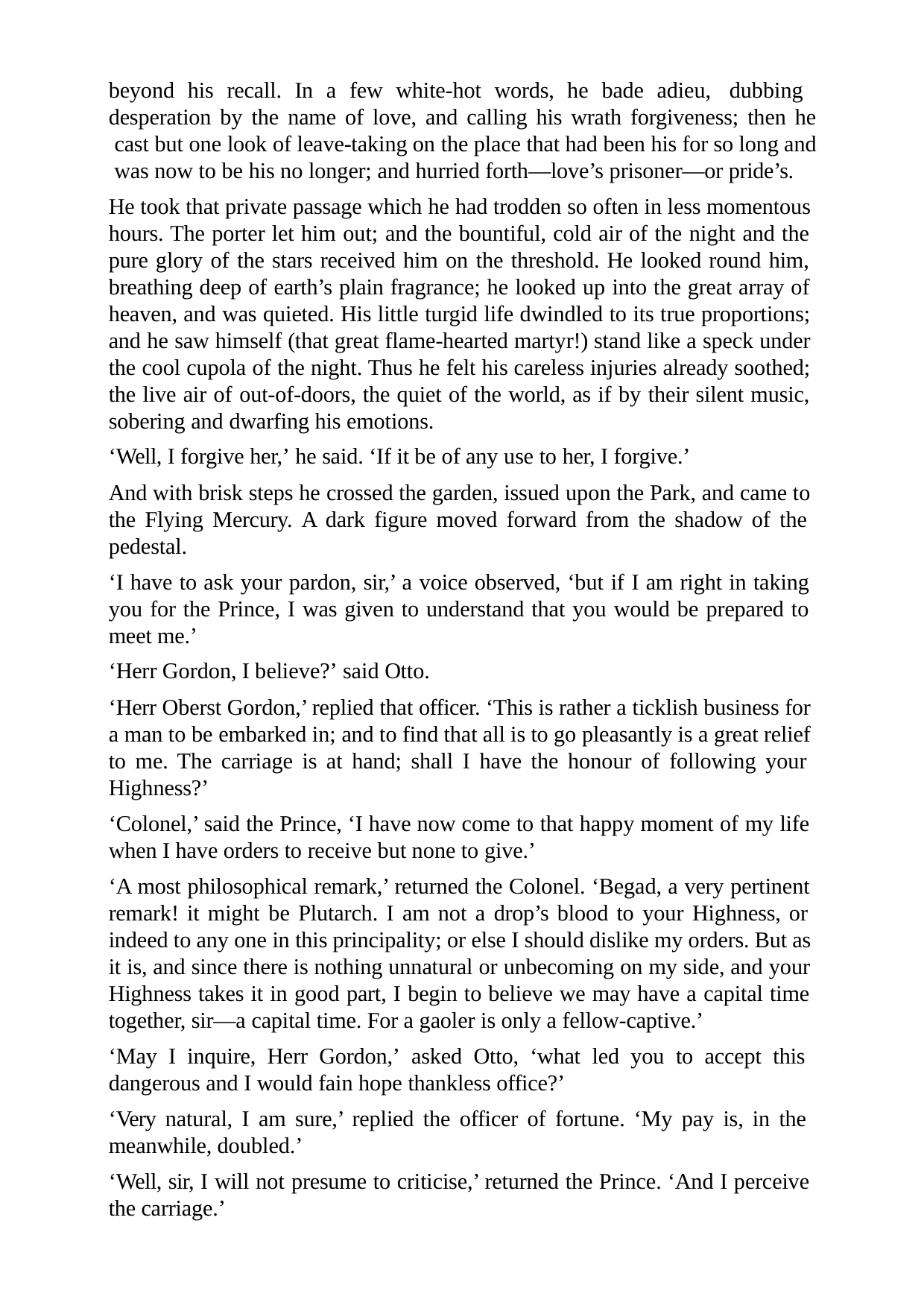

beyond his recall. In a few white-hot words, he bade adieu, dubbing  desperation by the name of love, and calling his wrath forgiveness; then he  cast but one look of leave-taking on the place that had been his for so long and  was now to be his no longer; and hurried forth—love’s prisoner—or pride’s.
He took that private passage which he had trodden so often in less momentous  hours. The porter let him out; and the bountiful, cold air of the night and the  pure glory of the stars received him on the threshold. He looked round him,  breathing deep of earth’s plain fragrance; he looked up into the great array of  heaven, and was quieted. His little turgid life dwindled to its true proportions;  and he saw himself (that great flame-hearted martyr!) stand like a speck under  the cool cupola of the night. Thus he felt his careless injuries already soothed;  the live air of out-of-doors, the quiet of the world, as if by their silent music,  sobering and dwarfing his emotions.
‘Well, I forgive her,’ he said. ‘If it be of any use to her, I forgive.’
And with brisk steps he crossed the garden, issued upon the Park, and came to  the Flying Mercury. A dark figure moved forward from the shadow of the  pedestal.
‘I have to ask your pardon, sir,’ a voice observed, ‘but if I am right in taking  you for the Prince, I was given to understand that you would be prepared to  meet me.’
‘Herr Gordon, I believe?’ said Otto.
‘Herr Oberst Gordon,’ replied that officer. ‘This is rather a ticklish business for  a man to be embarked in; and to find that all is to go pleasantly is a great relief  to me. The carriage is at hand; shall I have the honour of following your  Highness?’
‘Colonel,’ said the Prince, ‘I have now come to that happy moment of my life  when I have orders to receive but none to give.’
‘A most philosophical remark,’ returned the Colonel. ‘Begad, a very pertinent  remark! it might be Plutarch. I am not a drop’s blood to your Highness, or  indeed to any one in this principality; or else I should dislike my orders. But as  it is, and since there is nothing unnatural or unbecoming on my side, and your  Highness takes it in good part, I begin to believe we may have a capital time  together, sir—a capital time. For a gaoler is only a fellow-captive.’
‘May I inquire, Herr Gordon,’ asked Otto, ‘what led you to accept this  dangerous and I would fain hope thankless office?’
‘Very natural, I am sure,’ replied the officer of fortune. ‘My pay is, in the  meanwhile, doubled.’
‘Well, sir, I will not presume to criticise,’ returned the Prince. ‘And I perceive  the carriage.’